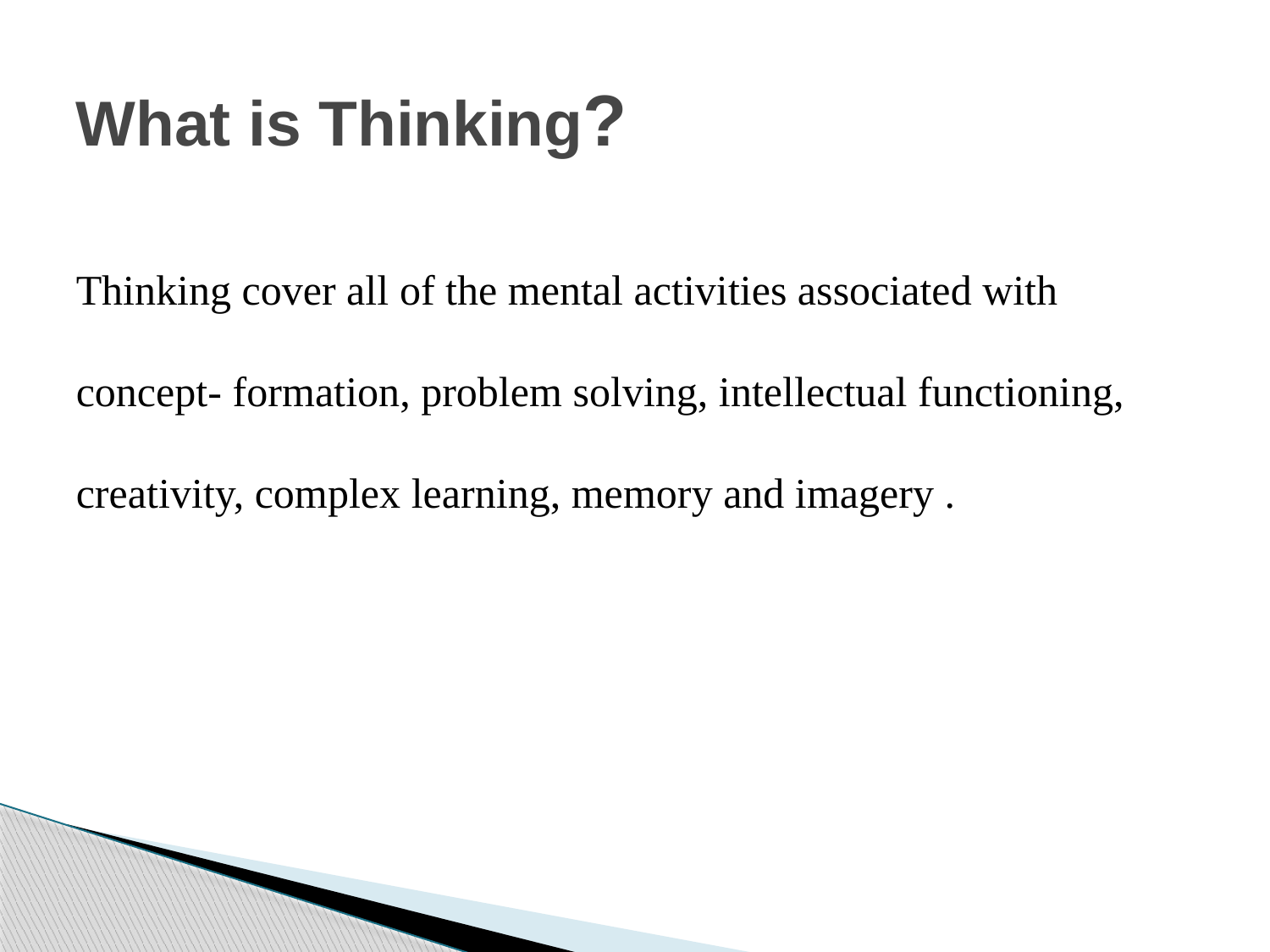

# What is Thinking?
Thinking cover all of the mental activities associated with concept- formation, problem solving, intellectual functioning,
creativity, complex learning, memory and imagery .